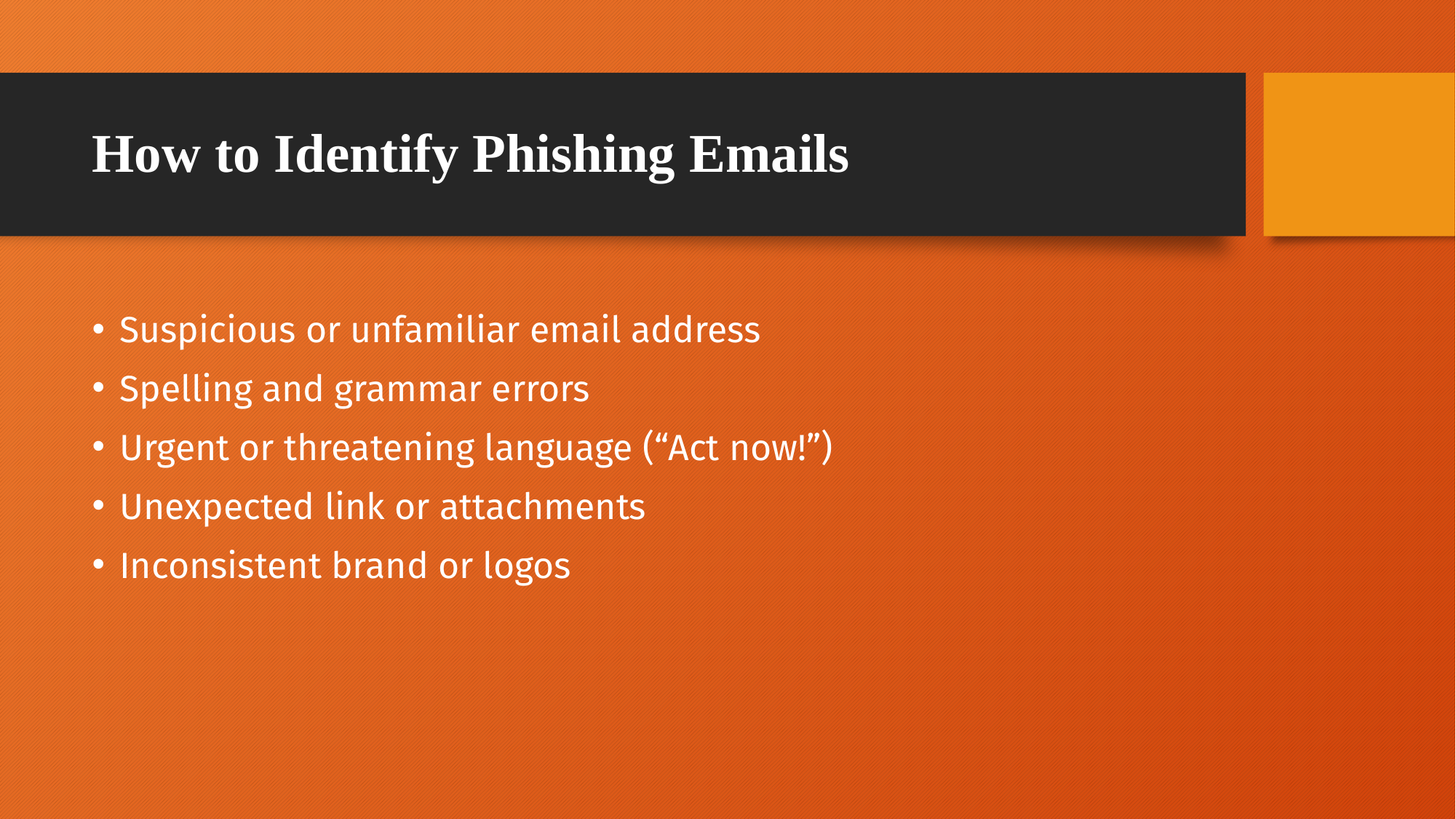

# How to Identify Phishing Emails
Suspicious or unfamiliar email address
Spelling and grammar errors
Urgent or threatening language (“Act now!”)
Unexpected link or attachments
Inconsistent brand or logos